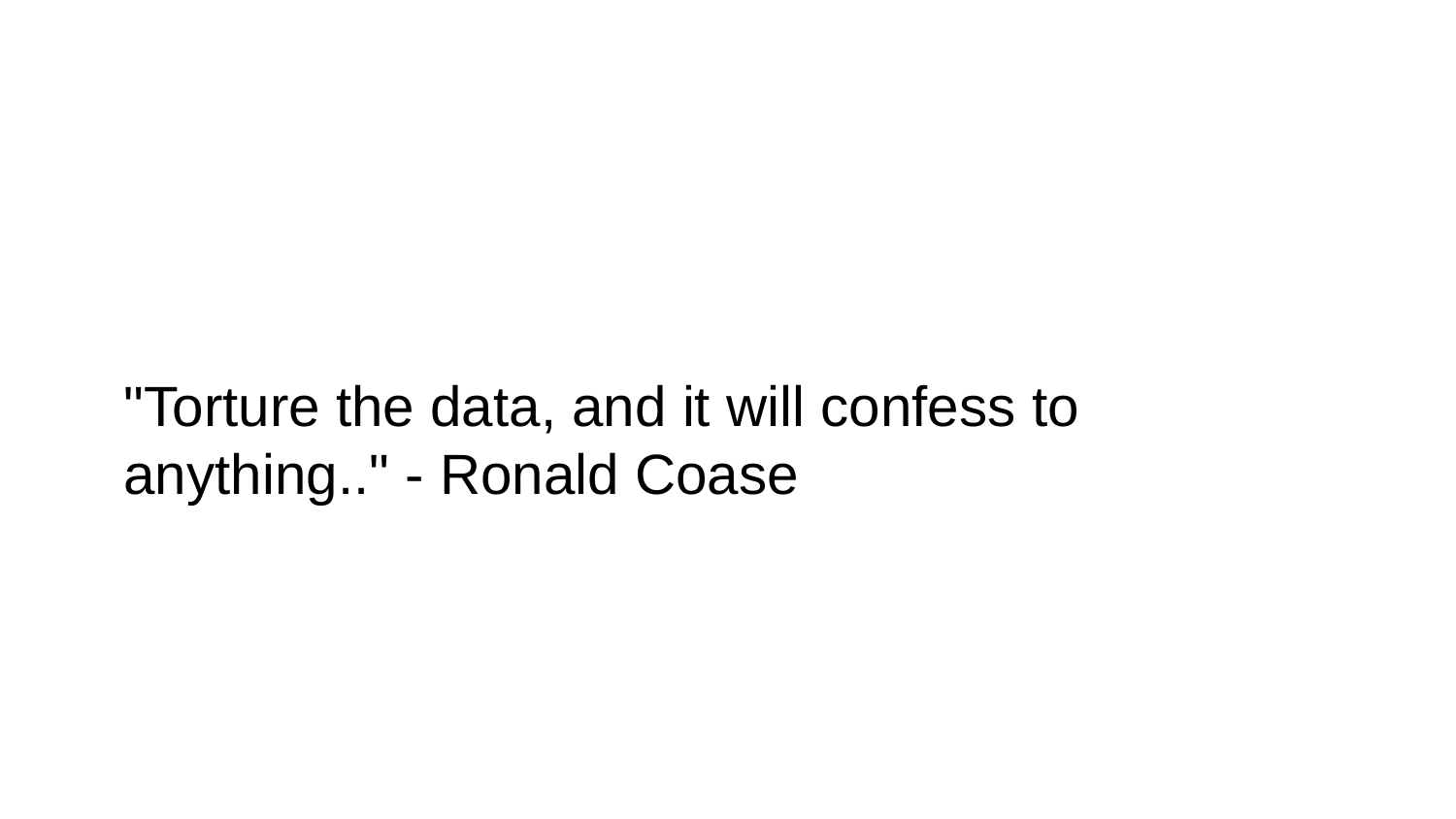

# "Torture the data, and it will confess to anything.." - Ronald Coase